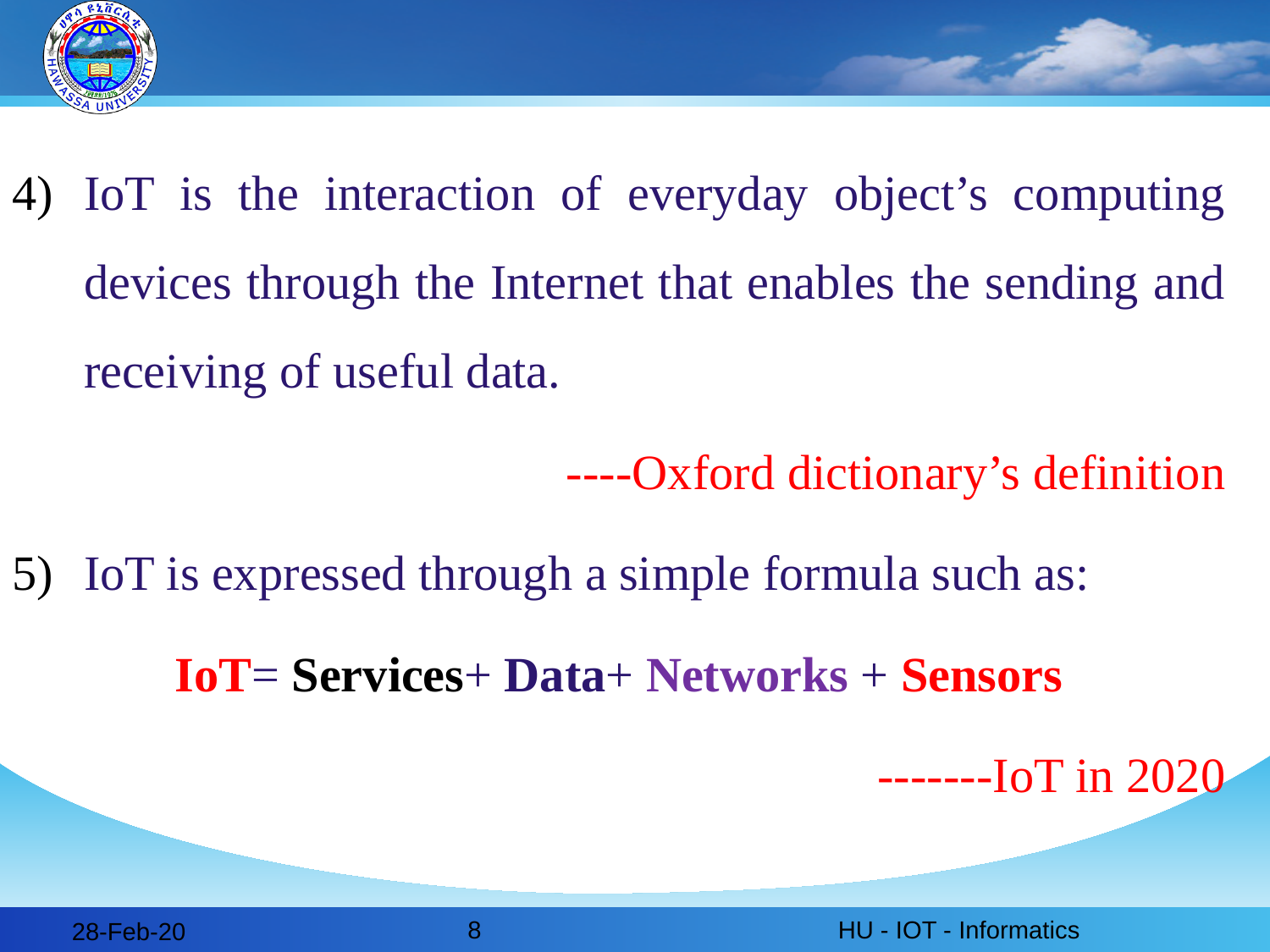

#
IoT is the interaction of everyday object’s computing devices through the Internet that enables the sending and receiving of useful data.
----Oxford dictionary’s definition
IoT is expressed through a simple formula such as:
IoT= Services+ Data+ Networks + Sensors
                                               -------IoT in 2020

8
HU - IOT - Informatics
28-Feb-20